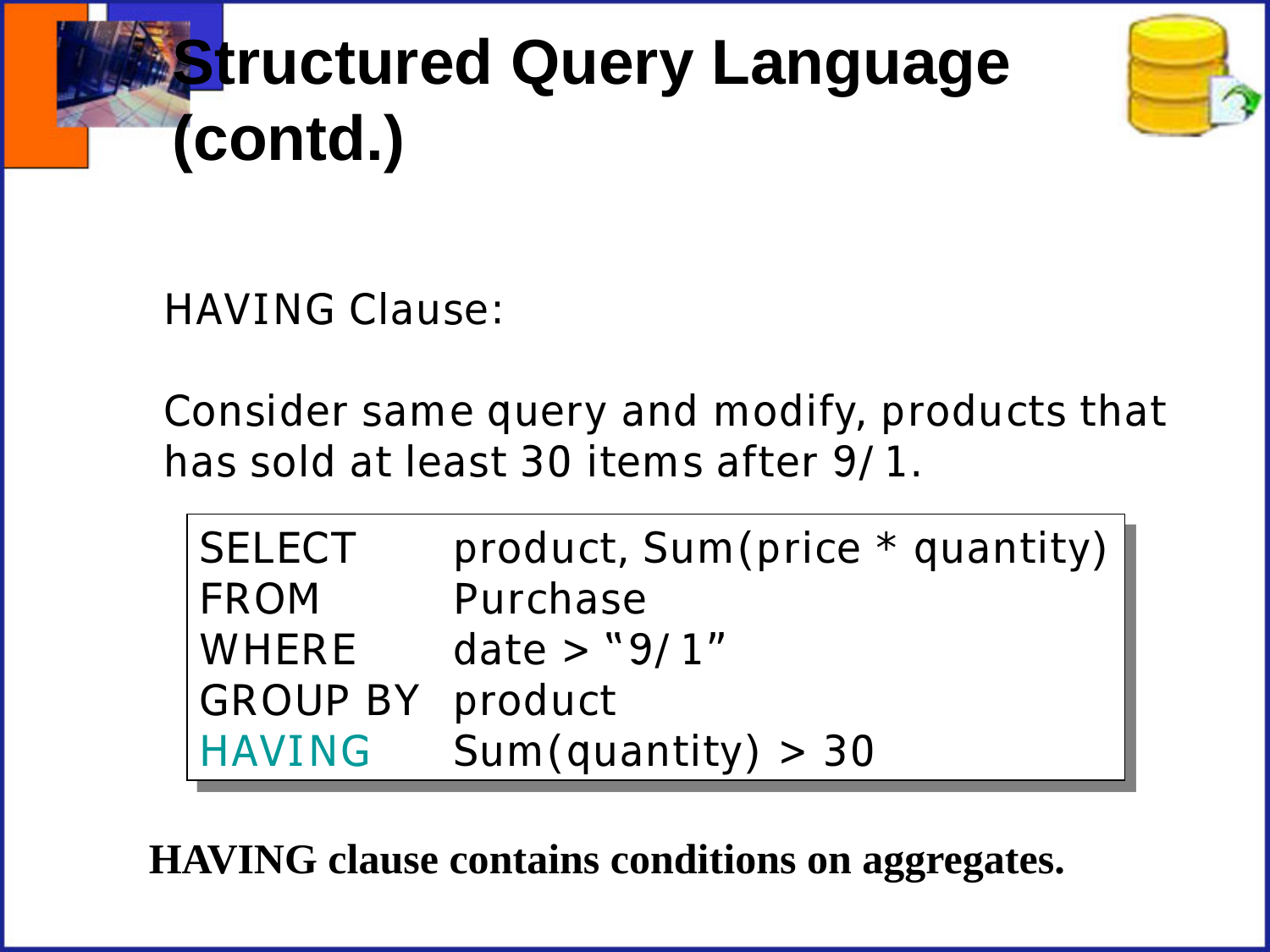

Structured Query Language (contd.)
HAVING Clause:

Consider same query and modify, products that has sold at least 30 items after 9/1.
SELECT       	product, Sum(price * quantity)
FROM          	Purchase
WHERE       	date > “9/1”
GROUP BY 	product
HAVING      	Sum(quantity) > 30
HAVING clause contains conditions on aggregates.